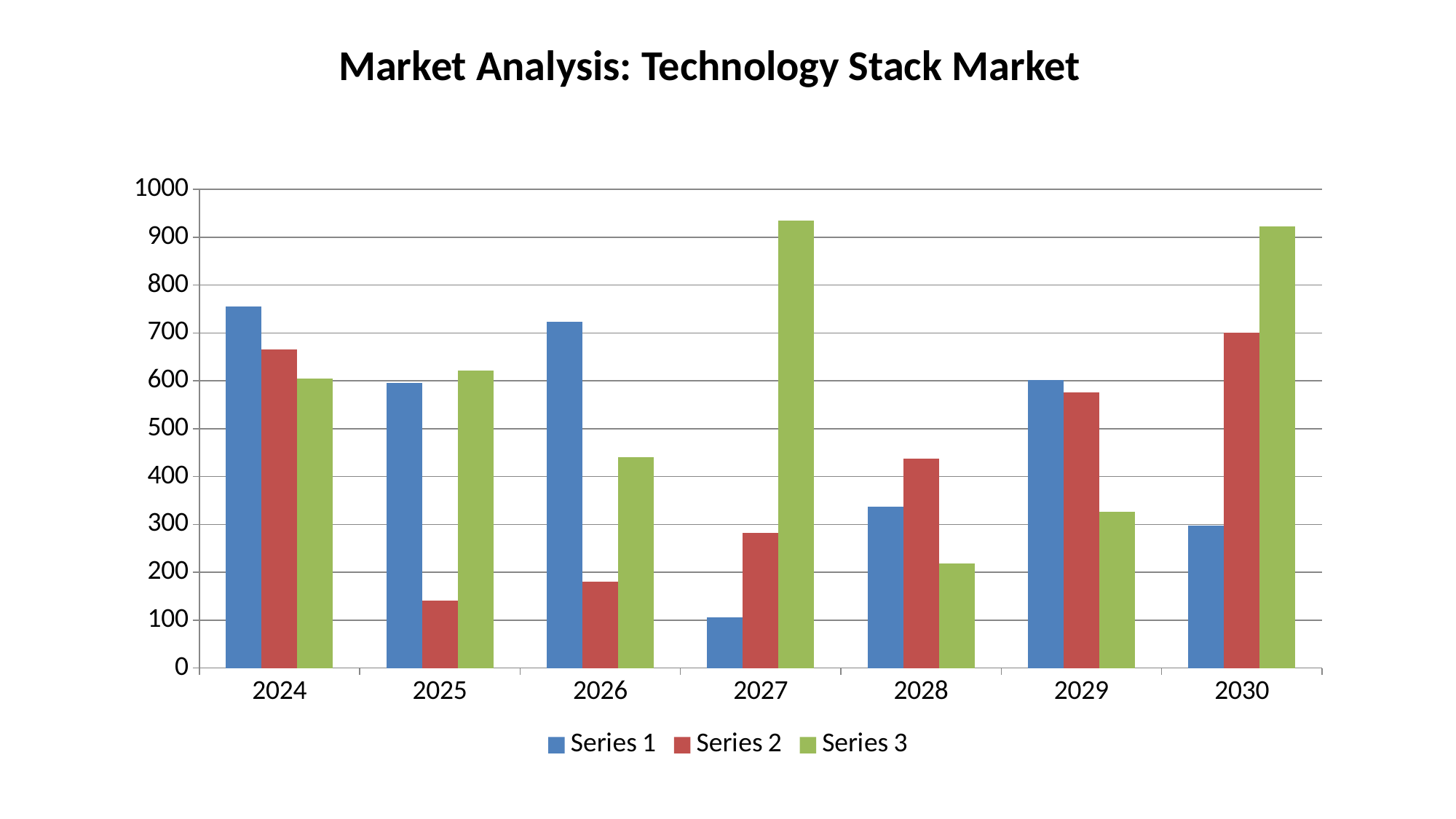

Market Analysis: Technology Stack Market
#

### Chart

| Category | Series 1 | Series 2 | Series 3 |
|---|---|---|---|
| 2024 | 755.0 | 666.0 | 605.0 |
| 2025 | 596.0 | 141.0 | 622.0 |
| 2026 | 723.0 | 181.0 | 440.0 |
| 2027 | 106.0 | 283.0 | 935.0 |
| 2028 | 337.0 | 437.0 | 219.0 |
| 2029 | 602.0 | 576.0 | 326.0 |
| 2030 | 297.0 | 701.0 | 923.0 |